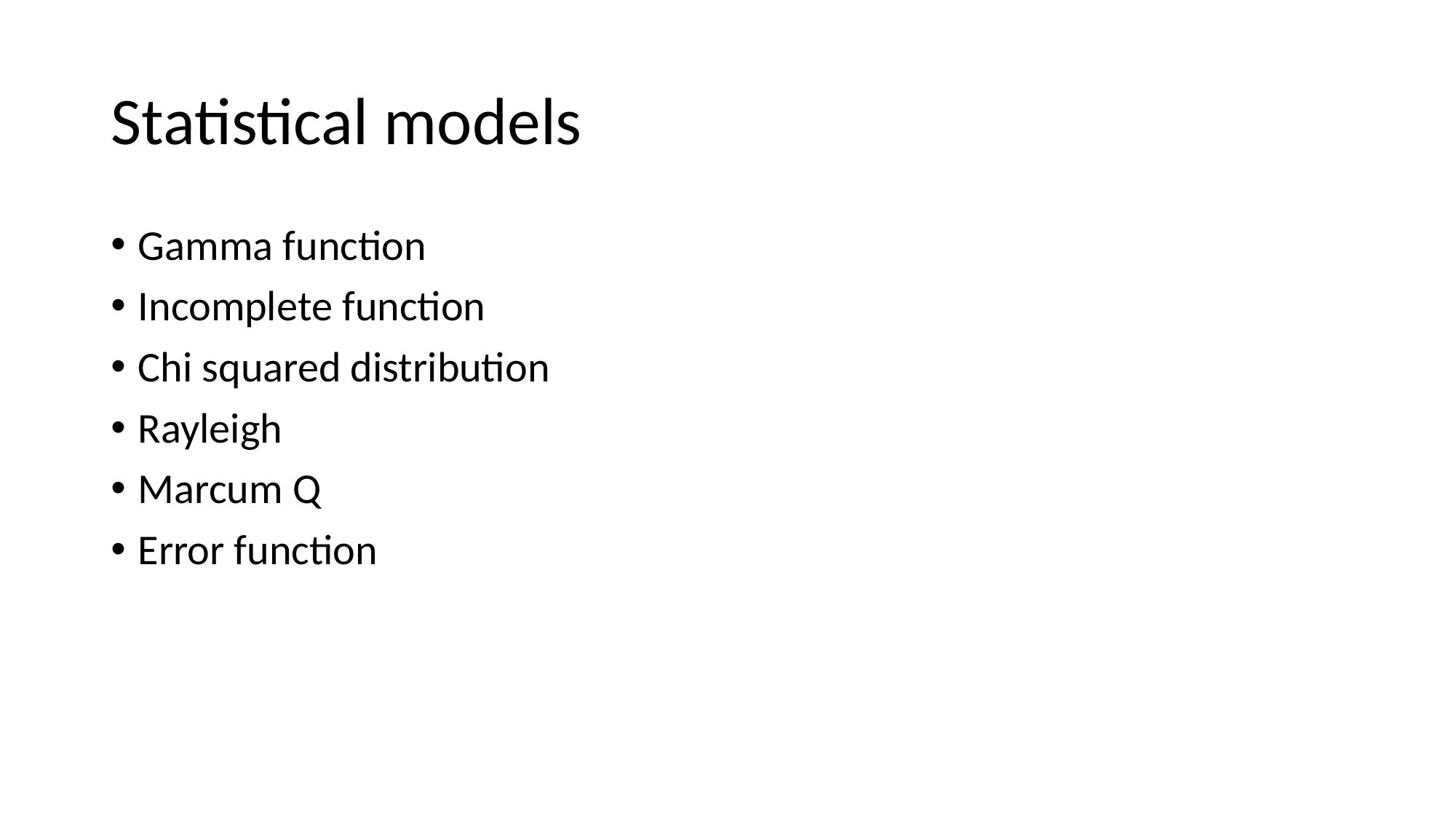

# Statistical models
Gamma function
Incomplete function
Chi squared distribution
Rayleigh
Marcum Q
Error function